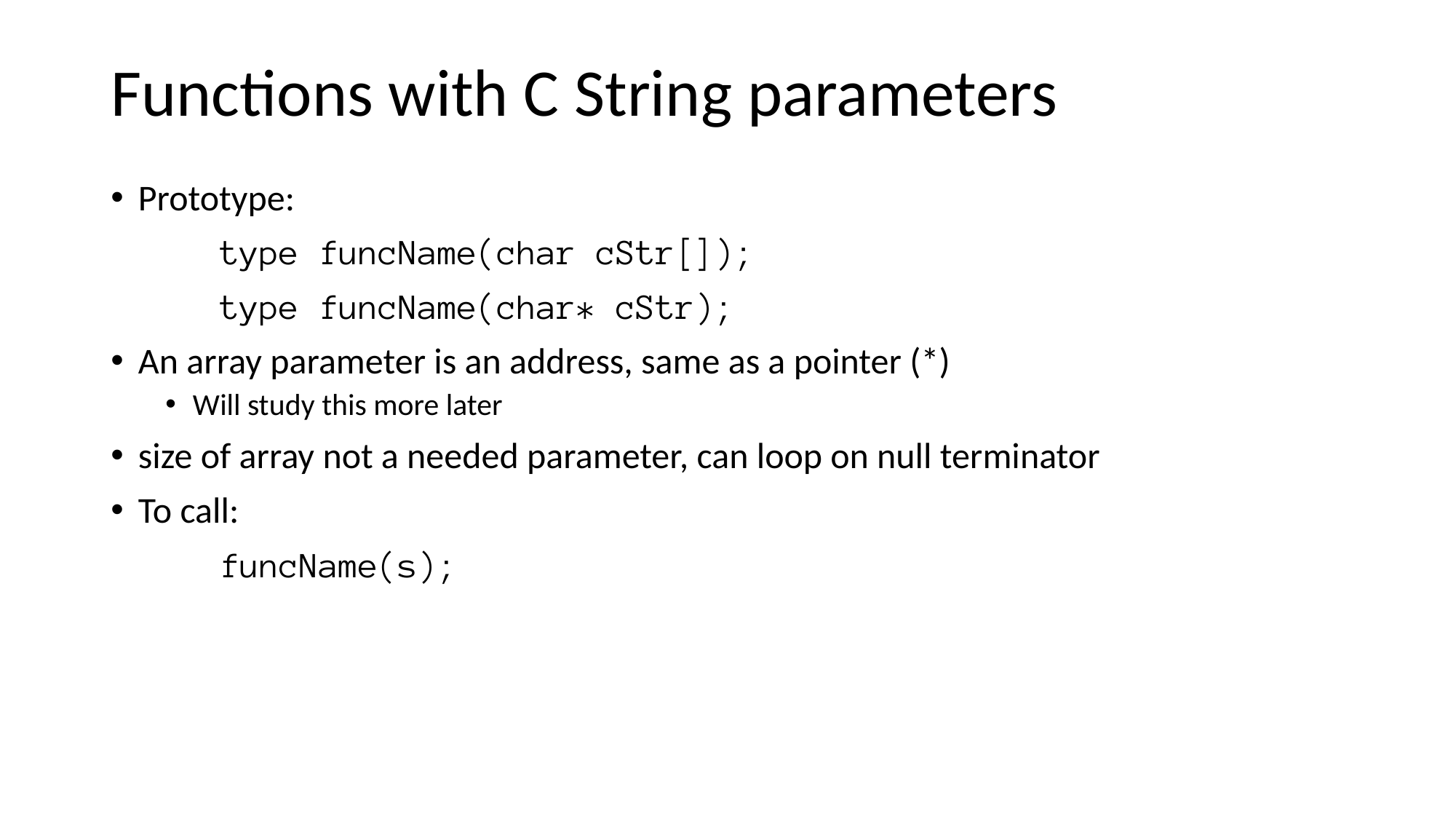

# Functions with C String parameters
Prototype:
	type funcName(char cStr[]);
	type funcName(char* cStr);
An array parameter is an address, same as a pointer (*)
Will study this more later
size of array not a needed parameter, can loop on null terminator
To call:
	funcName(s);